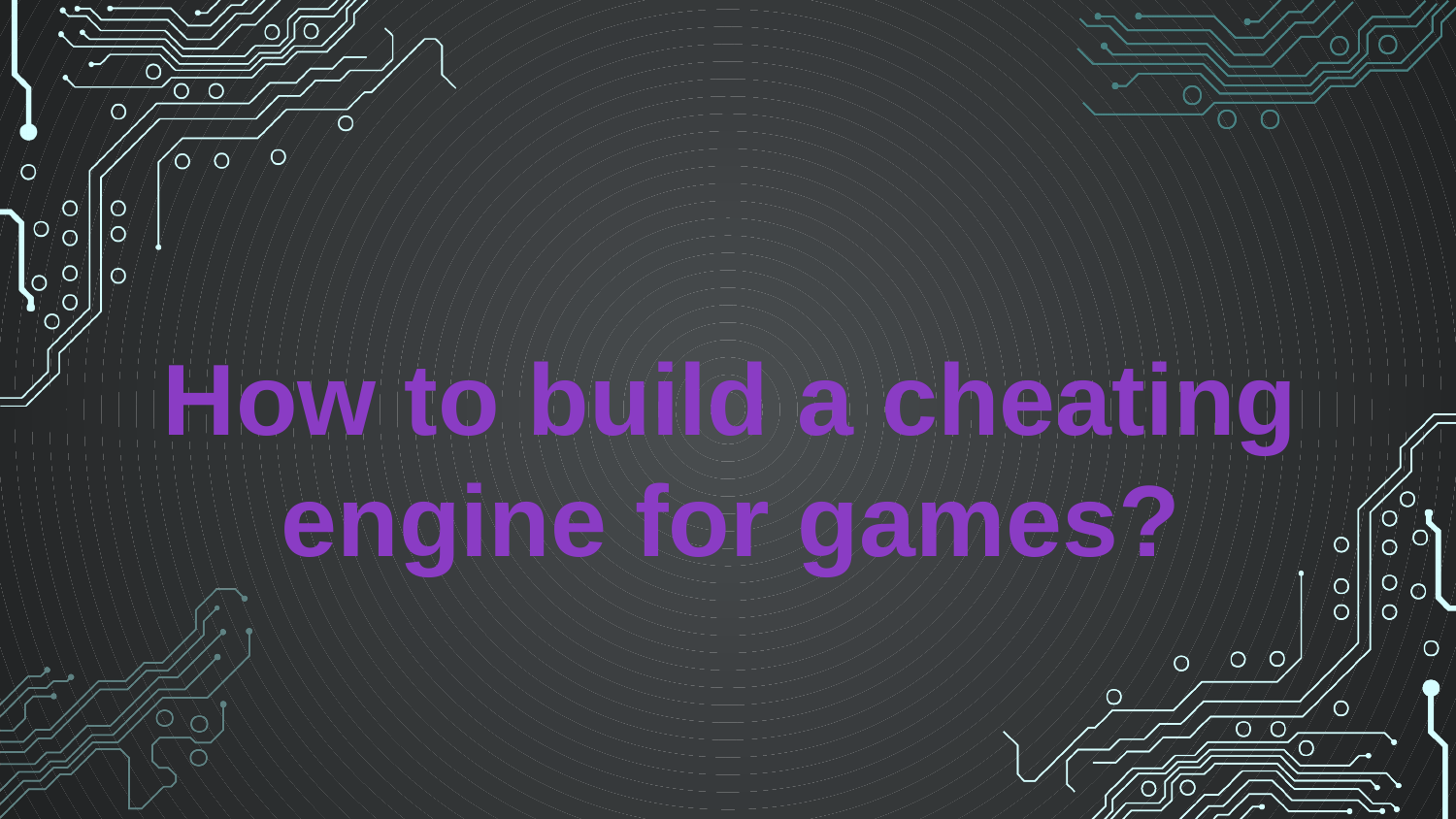

# How to build a cheating engine for games?